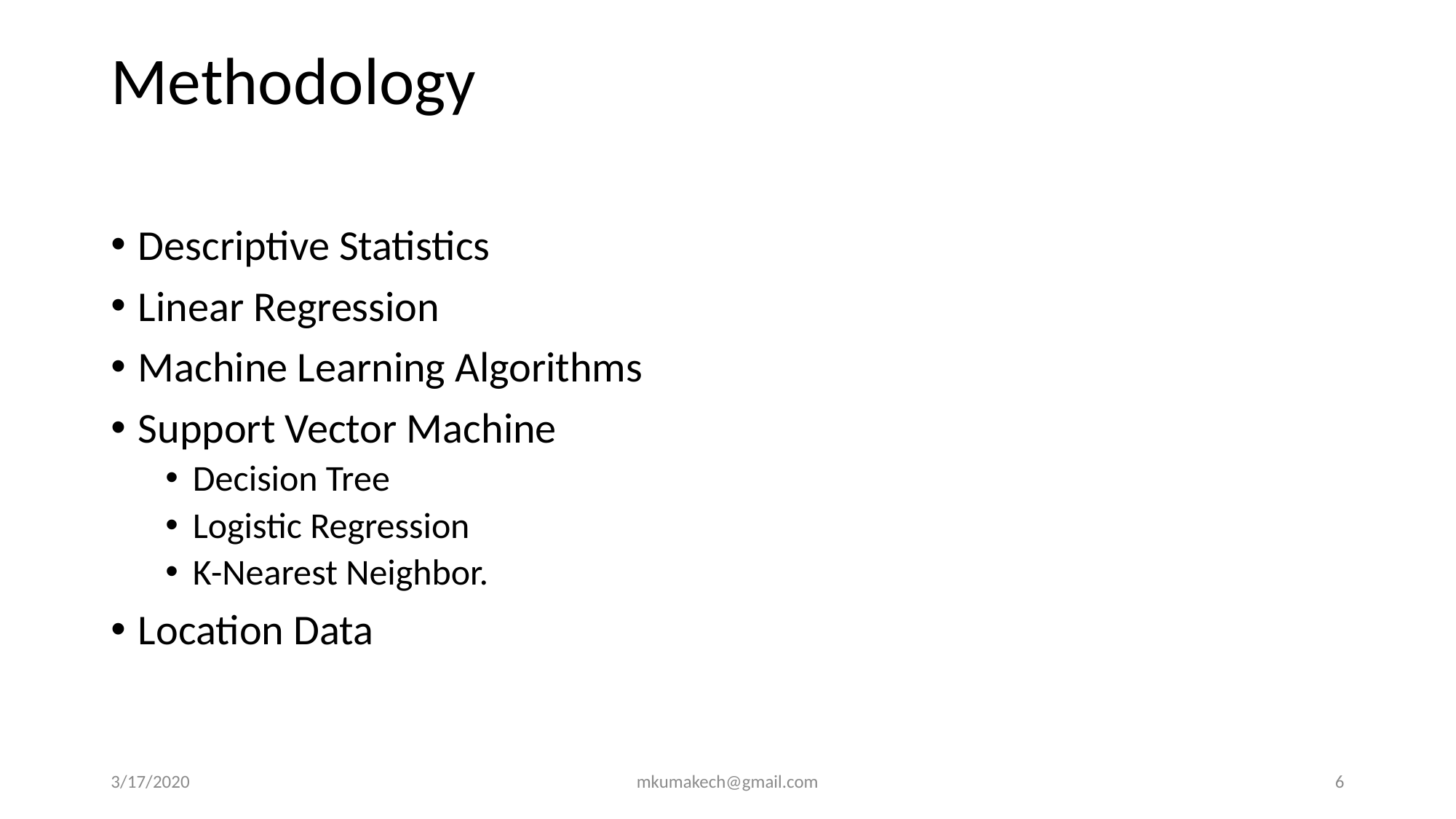

# Methodology
Descriptive Statistics
Linear Regression
Machine Learning Algorithms
Support Vector Machine
Decision Tree
Logistic Regression
K-Nearest Neighbor.
Location Data

3/17/2020
mkumakech@gmail.com
6